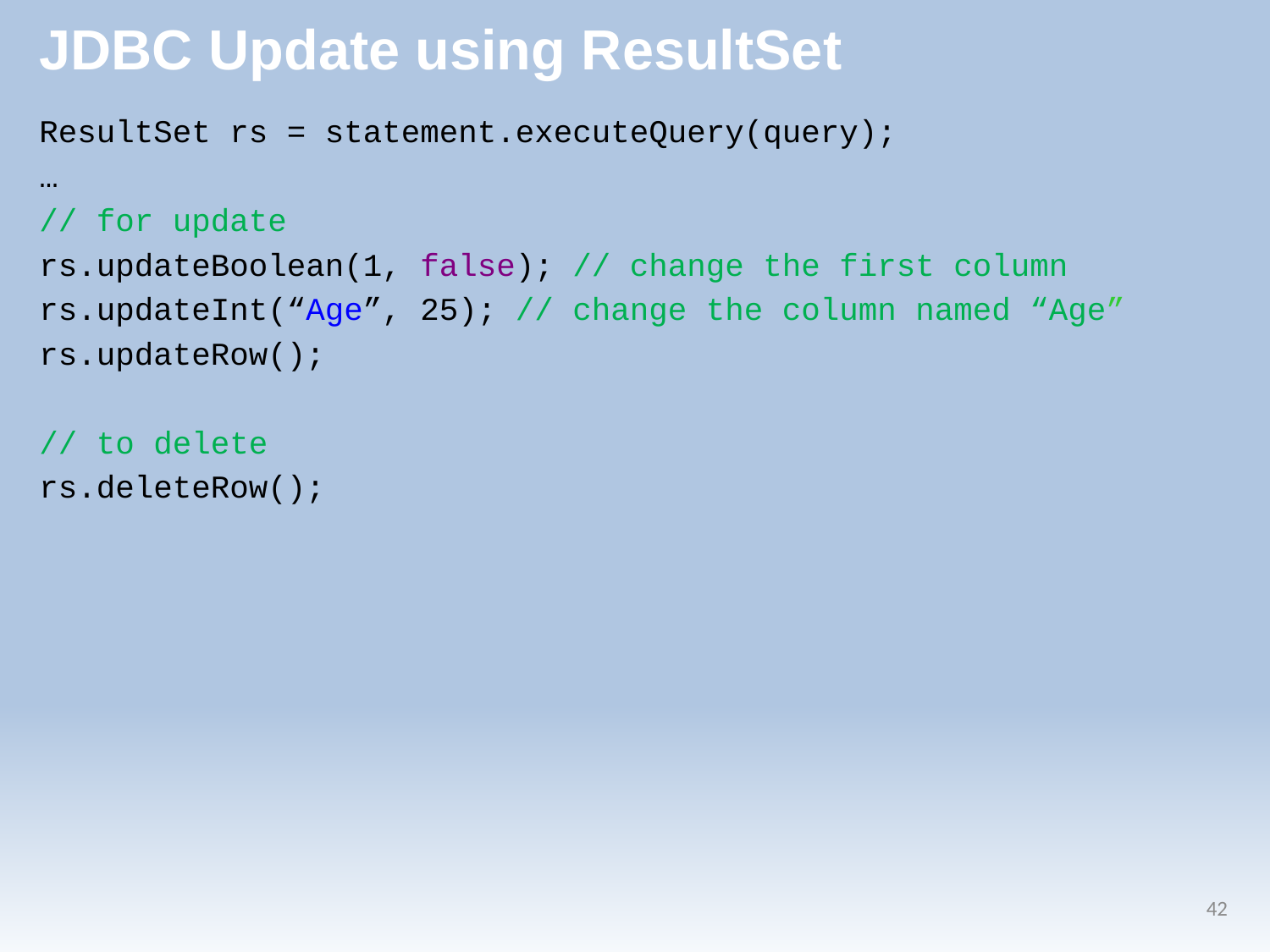

# JDBC Update using ResultSet
ResultSet rs = statement.executeQuery(query);
…
// for update
rs.updateBoolean(1, false); // change the first column
rs.updateInt(“Age”, 25); // change the column named “Age”
rs.updateRow();

// to delete
rs.deleteRow();
42